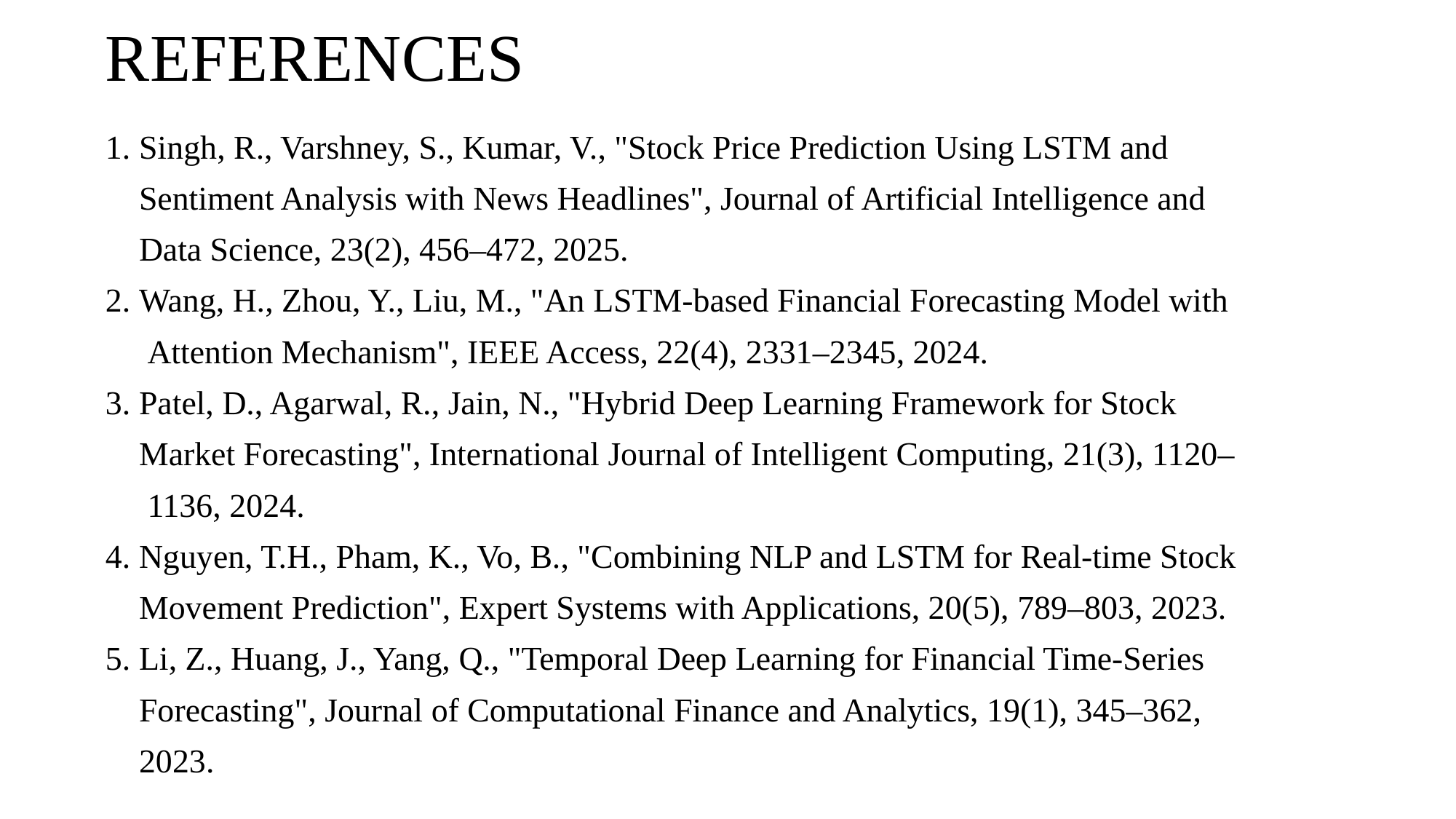

# REFERENCES
1. Singh, R., Varshney, S., Kumar, V., "Stock Price Prediction Using LSTM and
    Sentiment Analysis with News Headlines", Journal of Artificial Intelligence and
    Data Science, 23(2), 456–472, 2025.
2. Wang, H., Zhou, Y., Liu, M., "An LSTM-based Financial Forecasting Model with
     Attention Mechanism", IEEE Access, 22(4), 2331–2345, 2024.
3. Patel, D., Agarwal, R., Jain, N., "Hybrid Deep Learning Framework for Stock
    Market Forecasting", International Journal of Intelligent Computing, 21(3), 1120–
     1136, 2024.
4. Nguyen, T.H., Pham, K., Vo, B., "Combining NLP and LSTM for Real-time Stock
    Movement Prediction", Expert Systems with Applications, 20(5), 789–803, 2023.
5. Li, Z., Huang, J., Yang, Q., "Temporal Deep Learning for Financial Time-Series
    Forecasting", Journal of Computational Finance and Analytics, 19(1), 345–362,
    2023.